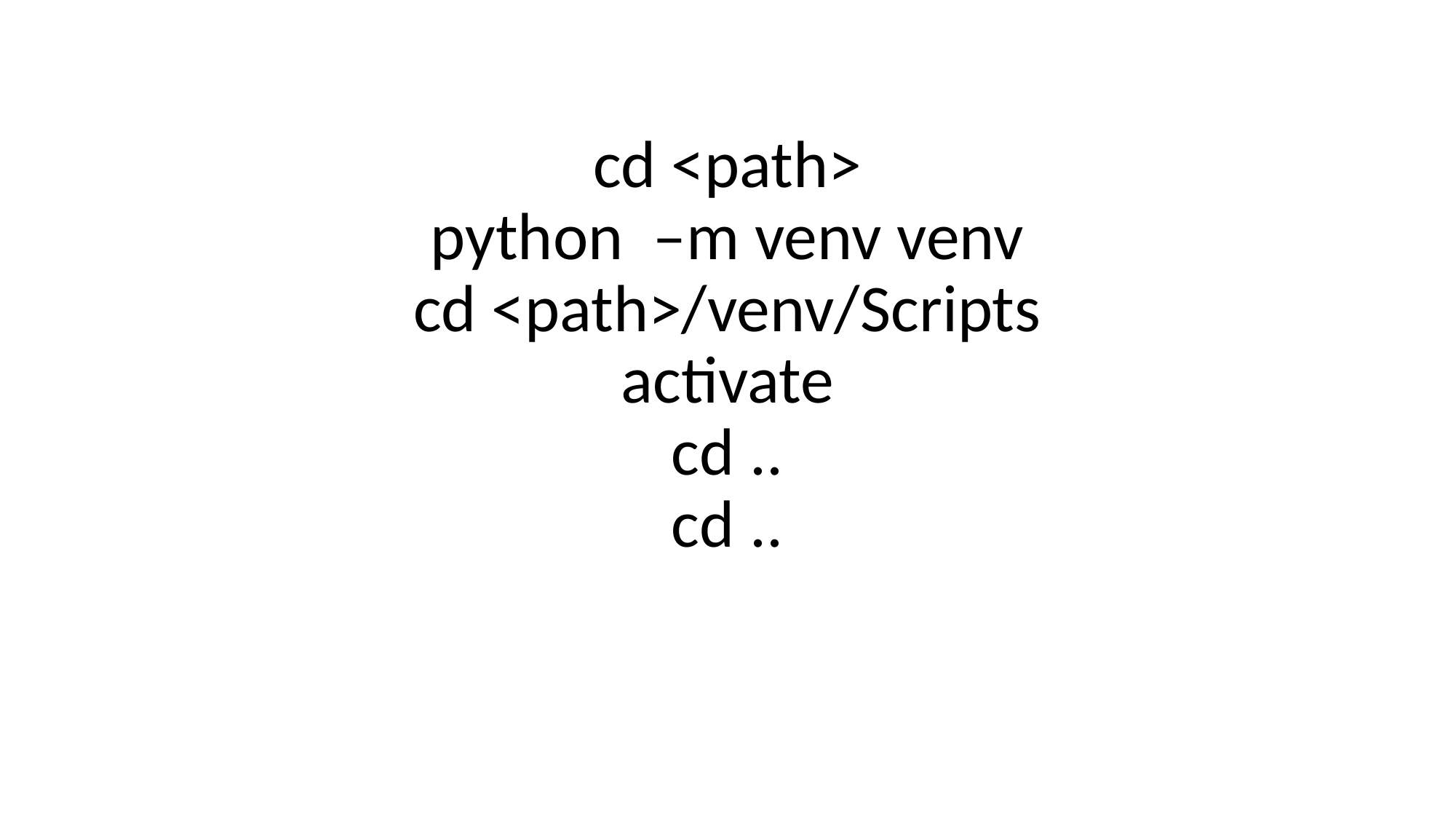

# cd <path> python  –m venv venv cd <path>/venv/Scripts activate cd .. cd ..